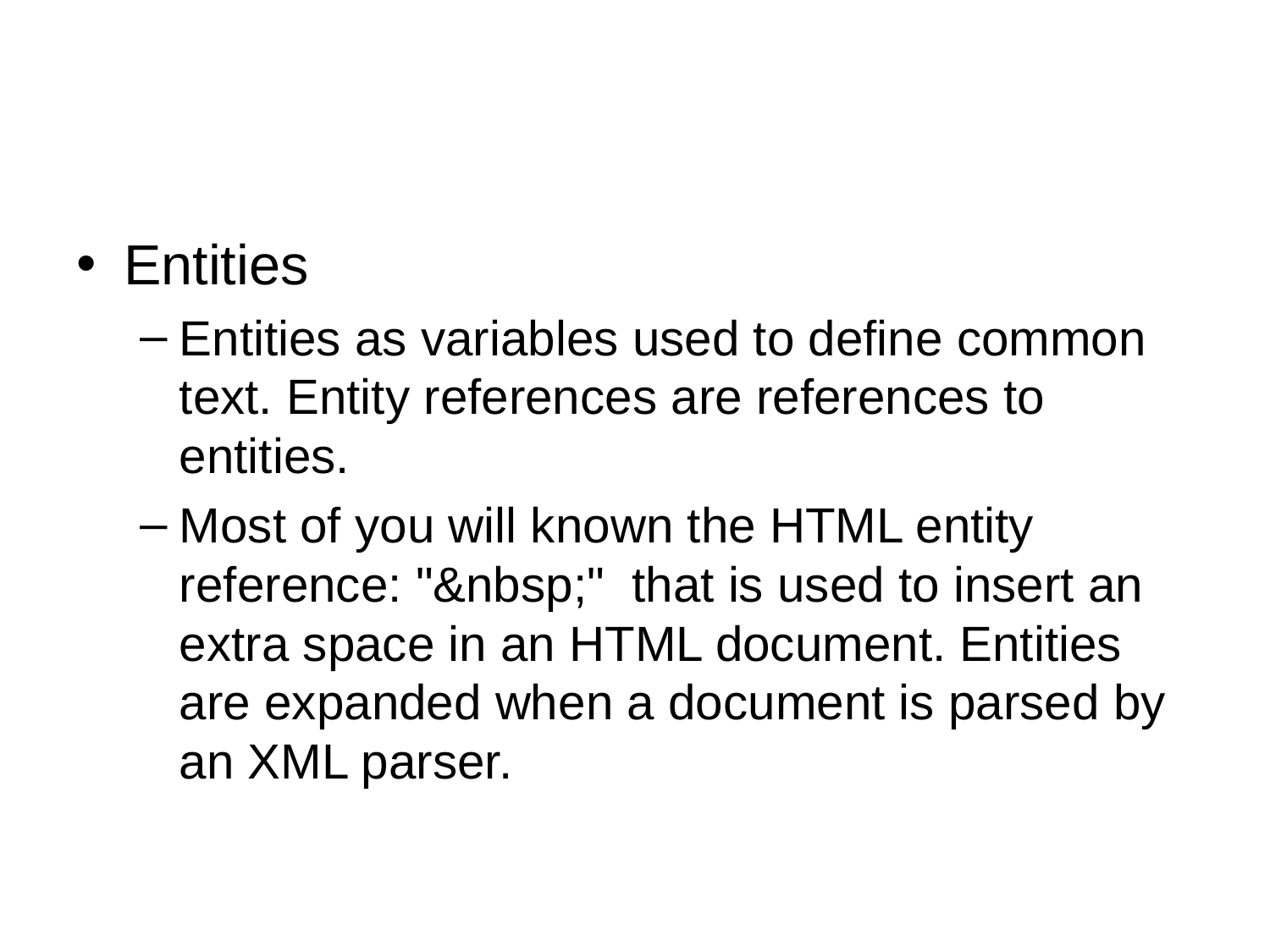

#
Entities
Entities as variables used to define common text. Entity references are references to entities.
Most of you will known the HTML entity reference: "&nbsp;"  that is used to insert an extra space in an HTML document. Entities are expanded when a document is parsed by an XML parser.